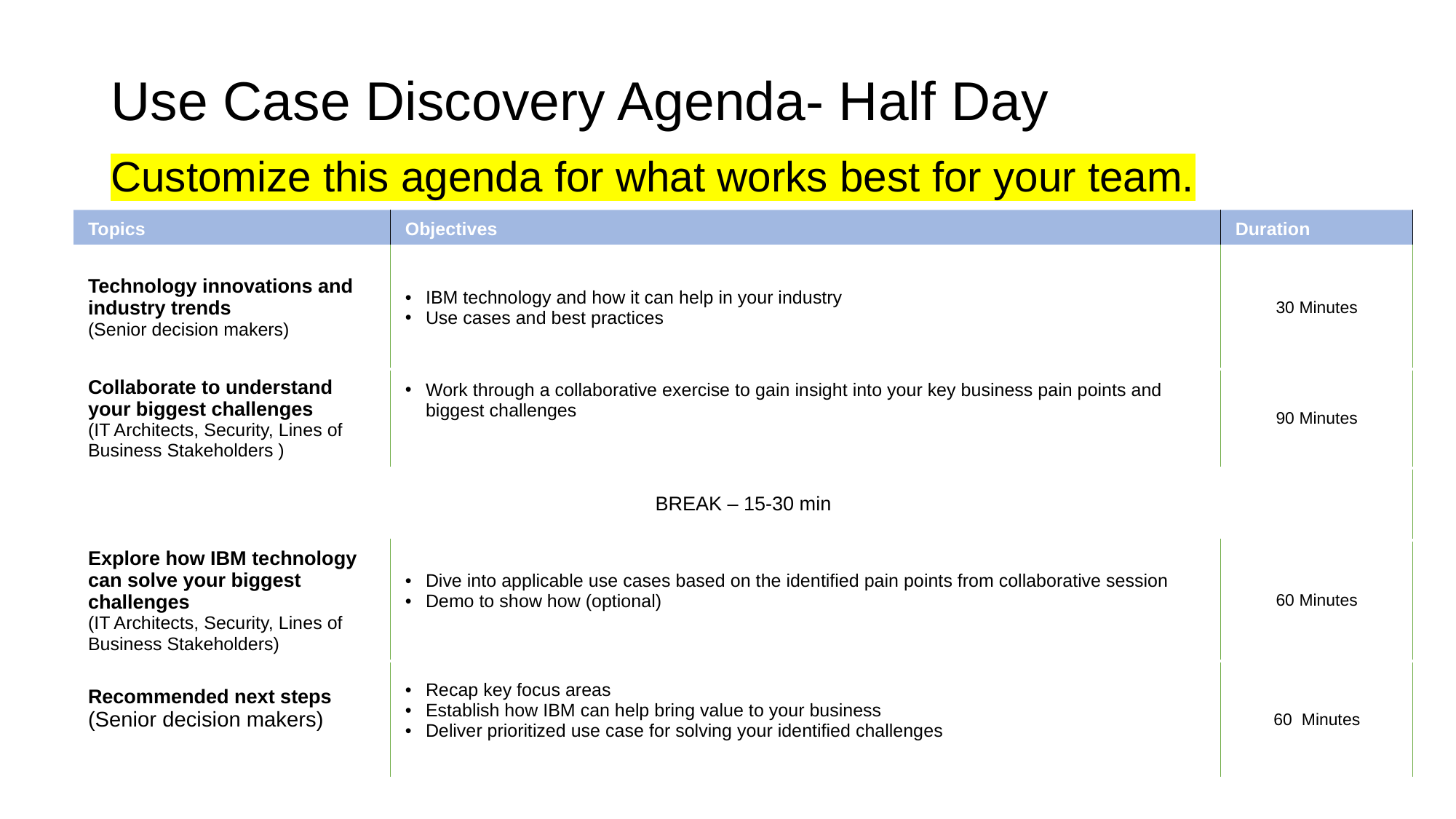

# Use Case Discovery Agenda- Half Day
Customize this agenda for what works best for your team.
| Topics | Objectives | Duration |
| --- | --- | --- |
| Technology innovations and industry trends (Senior decision makers) | IBM technology and how it can help in your industry Use cases and best practices | 30 Minutes |
| Collaborate to understand your biggest challenges (IT Architects, Security, Lines of Business Stakeholders ) | Work through a collaborative exercise to gain insight into your key business pain points and biggest challenges | 90 Minutes |
| BREAK – 15-30 min |  |  |
| Explore how IBM technology can solve your biggest challenges (IT Architects, Security, Lines of Business Stakeholders) | Dive into applicable use cases based on the identified pain points from collaborative session Demo to show how (optional) | 60 Minutes |
| Recommended next steps (Senior decision makers) | Recap key focus areas Establish how IBM can help bring value to your business Deliver prioritized use case for solving your identified challenges | 60 Minutes |